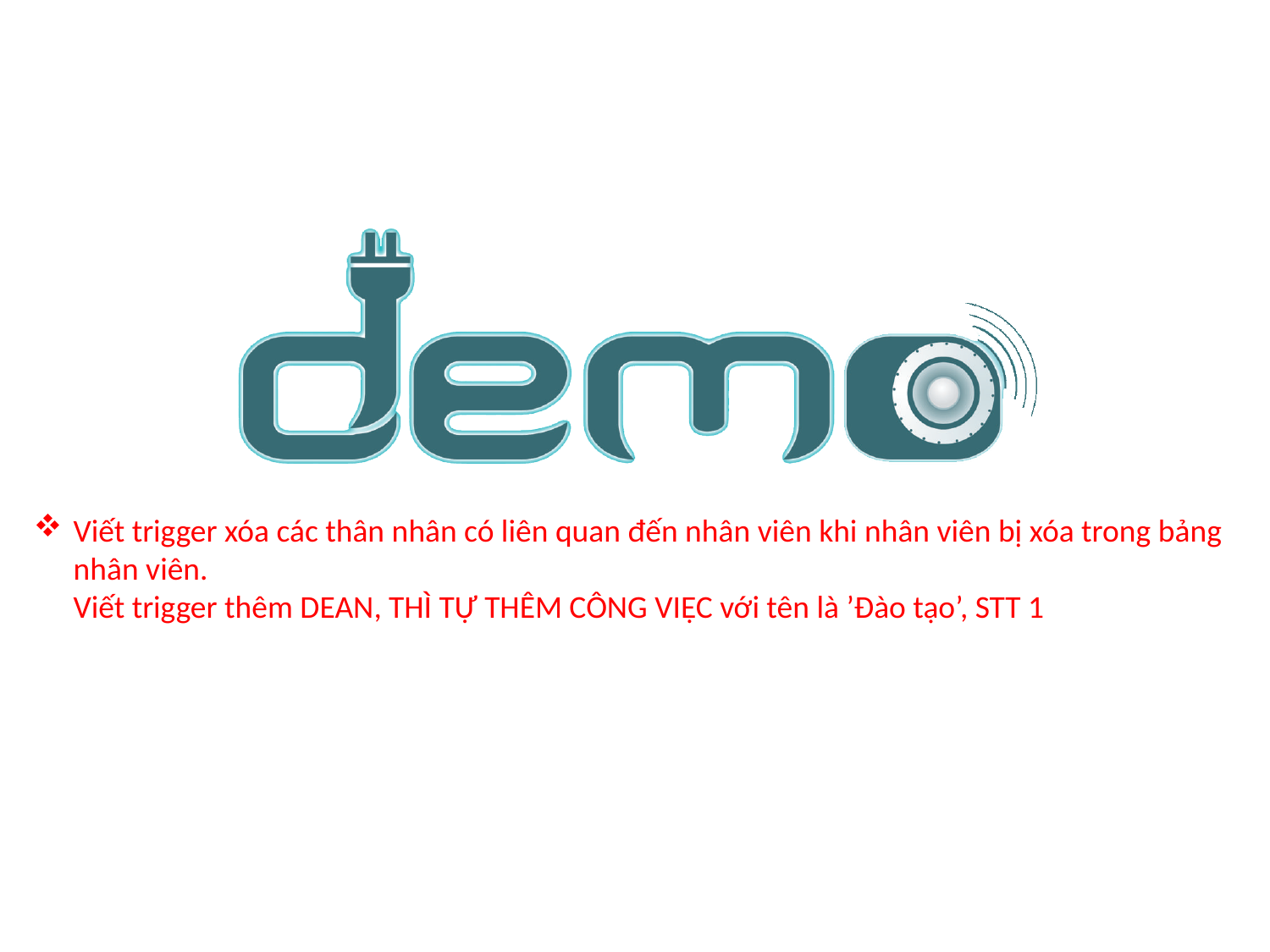

#
Viết trigger xóa các thân nhân có liên quan đến nhân viên khi nhân viên bị xóa trong bảng nhân viên.
Viết trigger thêm DEAN, THÌ TỰ THÊM CÔNG VIỆC với tên là ’Đào tạo’, STT 1